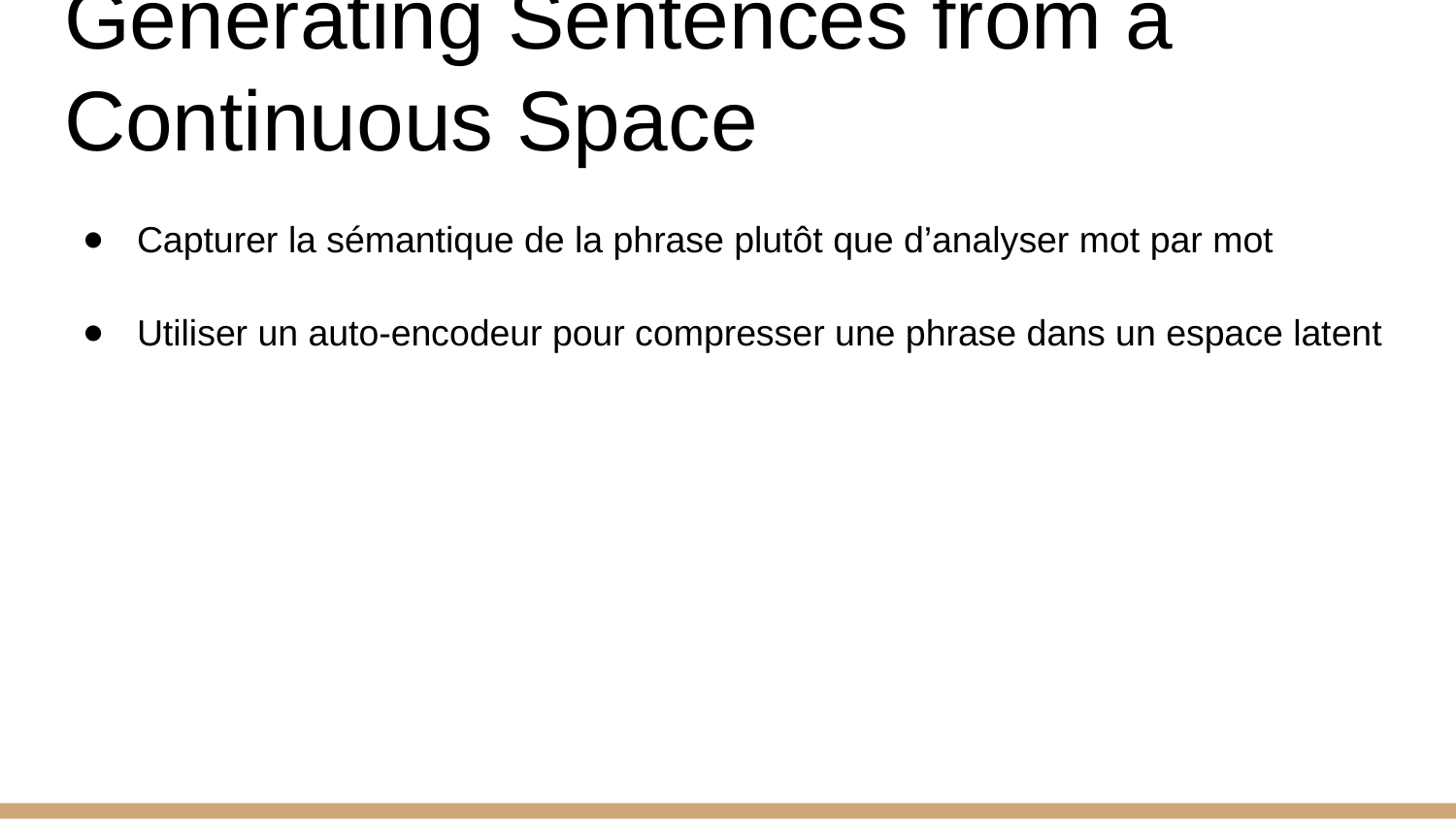

# Generating Sentences from a Continuous Space
Capturer la sémantique de la phrase plutôt que d’analyser mot par mot
Utiliser un auto-encodeur pour compresser une phrase dans un espace latent